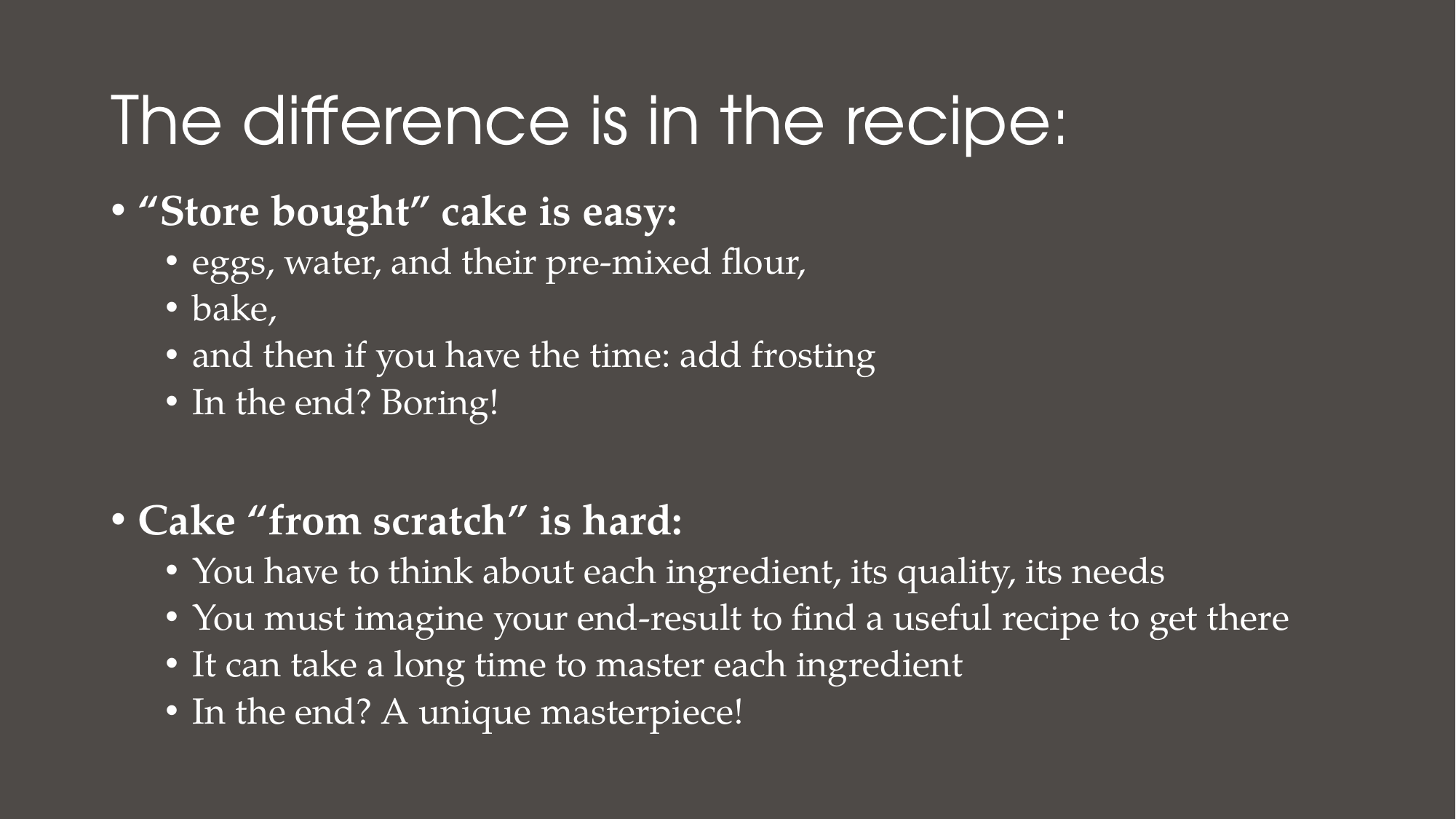

# The difference is in the recipe:
“Store bought” cake is easy:
eggs, water, and their pre-mixed flour,
bake,
and then if you have the time: add frosting
In the end? Boring!

Cake “from scratch” is hard:
You have to think about each ingredient, its quality, its needs
You must imagine your end-result to find a useful recipe to get there
It can take a long time to master each ingredient
In the end? A unique masterpiece!